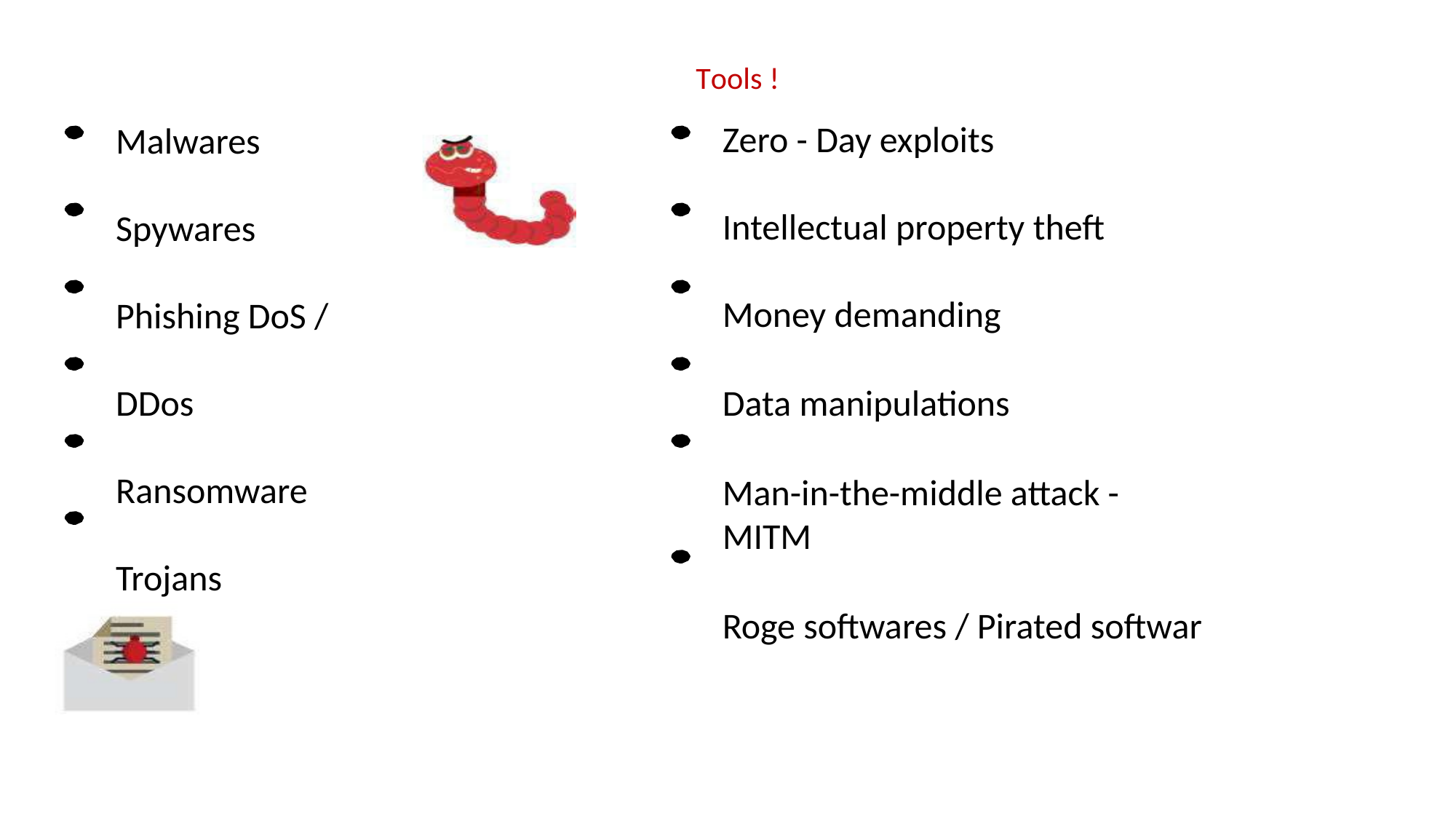

# Tools !
Zero - Day exploits
Intellectual property theft Money demanding

Data manipulations

Man-in-the-middle attack - MITM

Roge softwares / Pirated softwar
Malwares
Spywares Phishing DoS / DDos
Ransomware Trojans